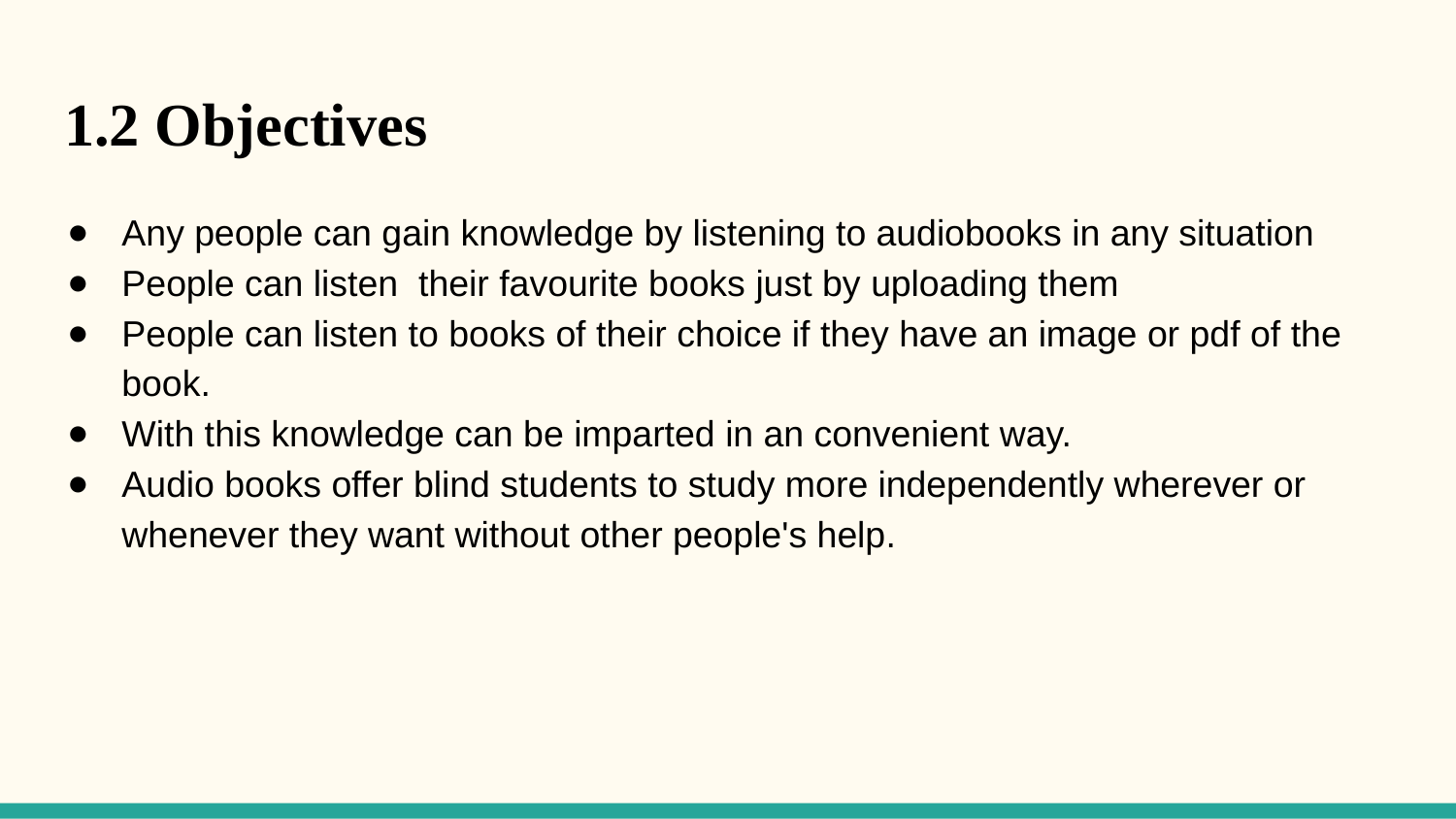

1.2 Objectives
Any people can gain knowledge by listening to audiobooks in any situation
People can listen  their favourite books just by uploading them
People can listen to books of their choice if they have an image or pdf of the book.
With this knowledge can be imparted in an convenient way.
Audio books offer blind students to study more independently wherever or whenever they want without other people's help.